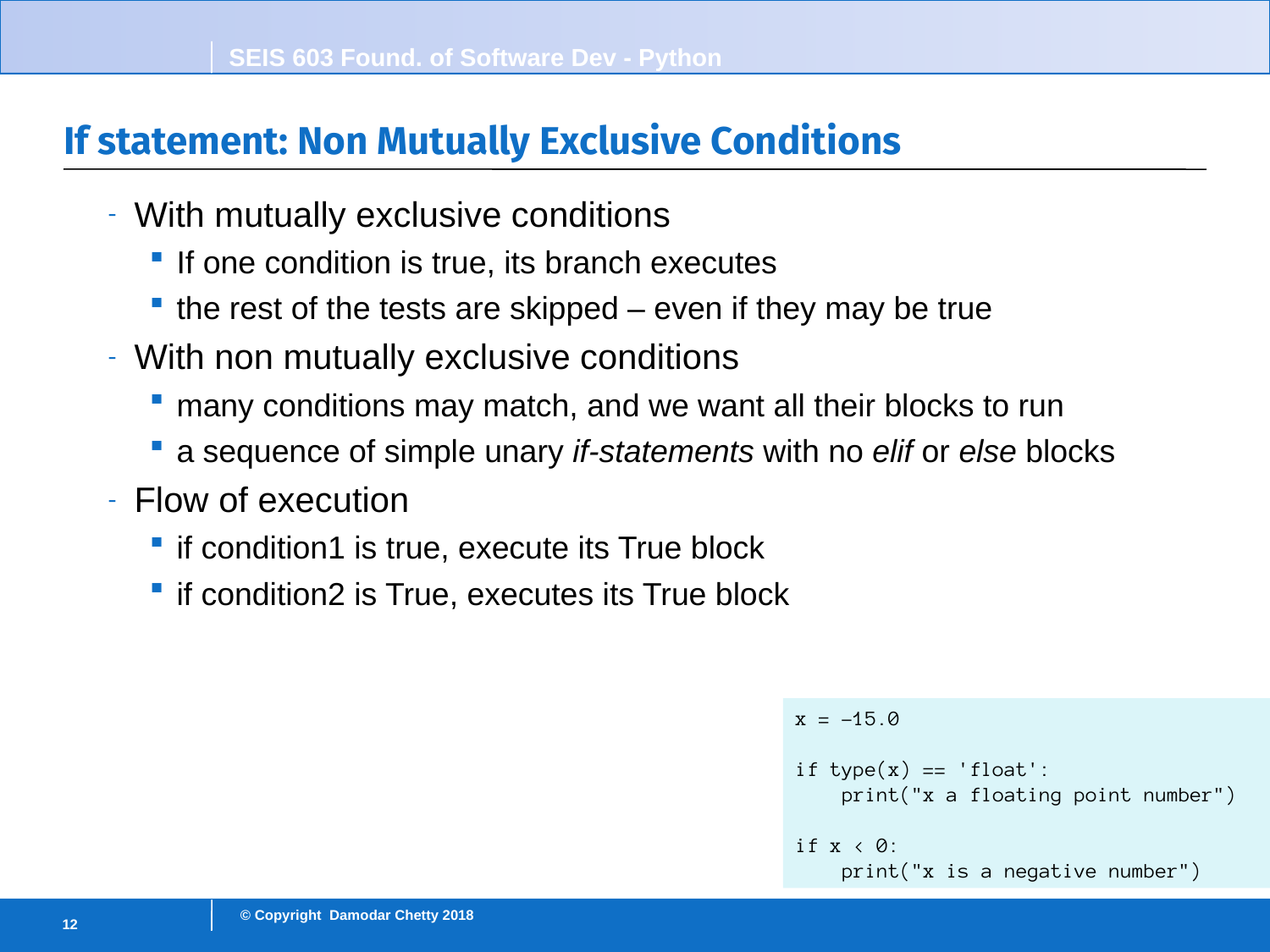

# If statement: Non Mutually Exclusive Conditions
With mutually exclusive conditions
If one condition is true, its branch executes
the rest of the tests are skipped – even if they may be true
With non mutually exclusive conditions
many conditions may match, and we want all their blocks to run
a sequence of simple unary if-statements with no elif or else blocks
Flow of execution
if condition1 is true, execute its True block
if condition2 is True, executes its True block
x = -15.0

if type(x) == 'float':
    print("x a floating point number")

if x < 0:
    print("x is a negative number")
12